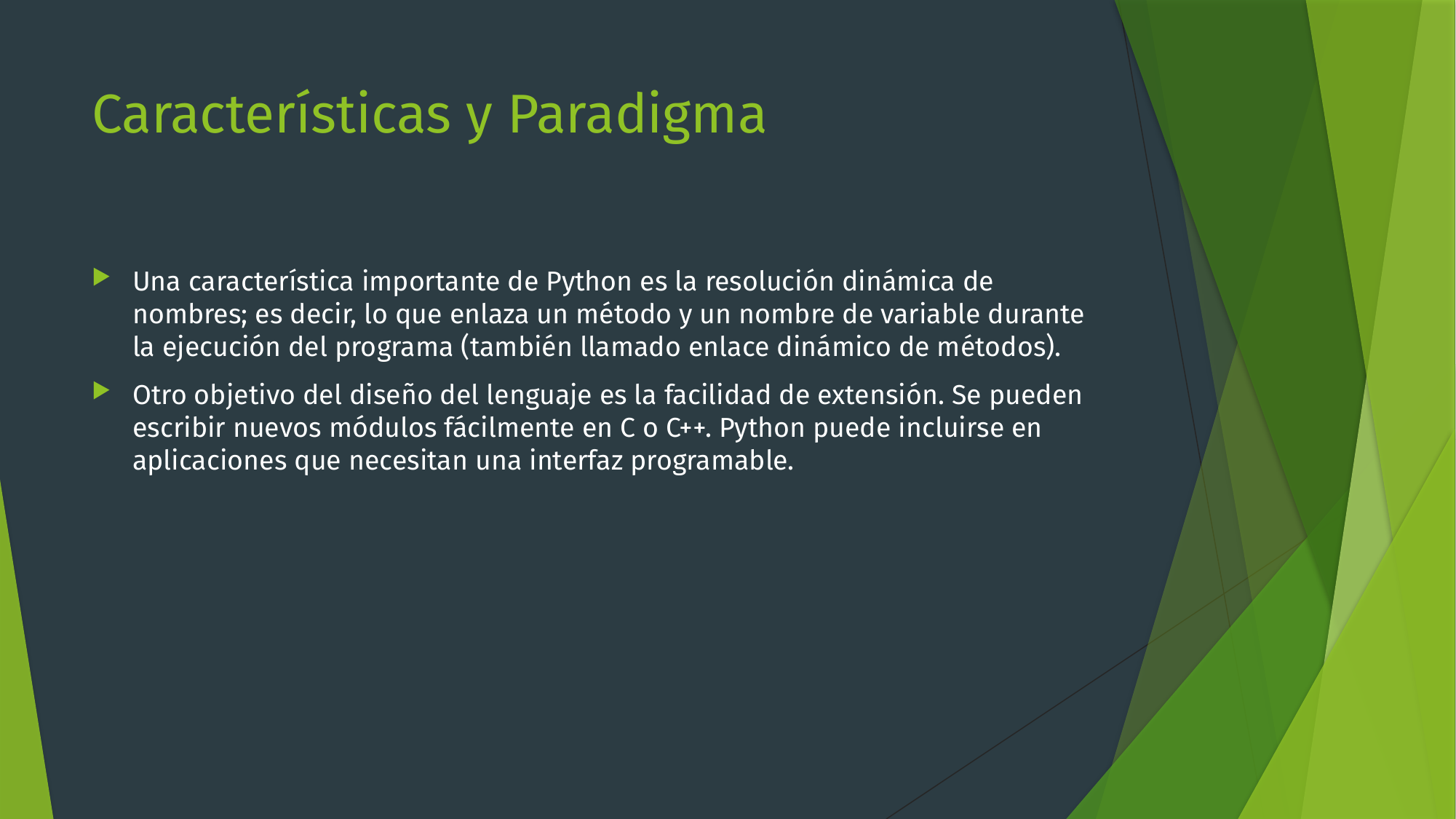

# Características y Paradigma
Una característica importante de Python es la resolución dinámica de nombres; es decir, lo que enlaza un método y un nombre de variable durante la ejecución del programa (también llamado enlace dinámico de métodos).
Otro objetivo del diseño del lenguaje es la facilidad de extensión. Se pueden escribir nuevos módulos fácilmente en C o C++. Python puede incluirse en aplicaciones que necesitan una interfaz programable.